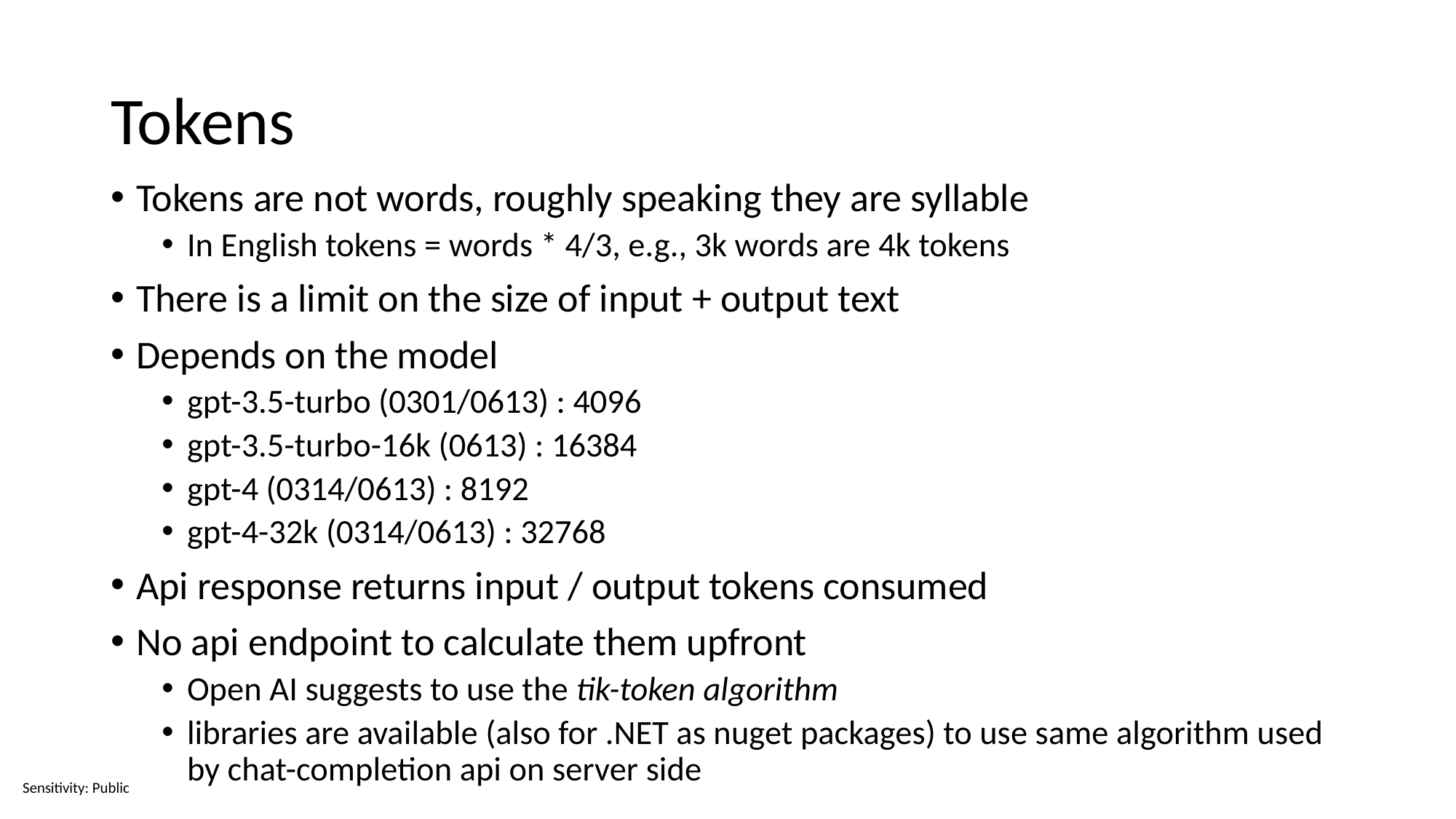

# Tokens
Tokens are not words, roughly speaking they are syllable
In English tokens = words * 4/3, e.g., 3k words are 4k tokens
There is a limit on the size of input + output text
Depends on the model
gpt-3.5-turbo (0301/0613) : 4096
gpt-3.5-turbo-16k (0613) : 16384
gpt-4 (0314/0613) : 8192
gpt-4-32k (0314/0613) : 32768
Api response returns input / output tokens consumed
No api endpoint to calculate them upfront
Open AI suggests to use the tik-token algorithm
libraries are available (also for .NET as nuget packages) to use same algorithm used by chat-completion api on server side